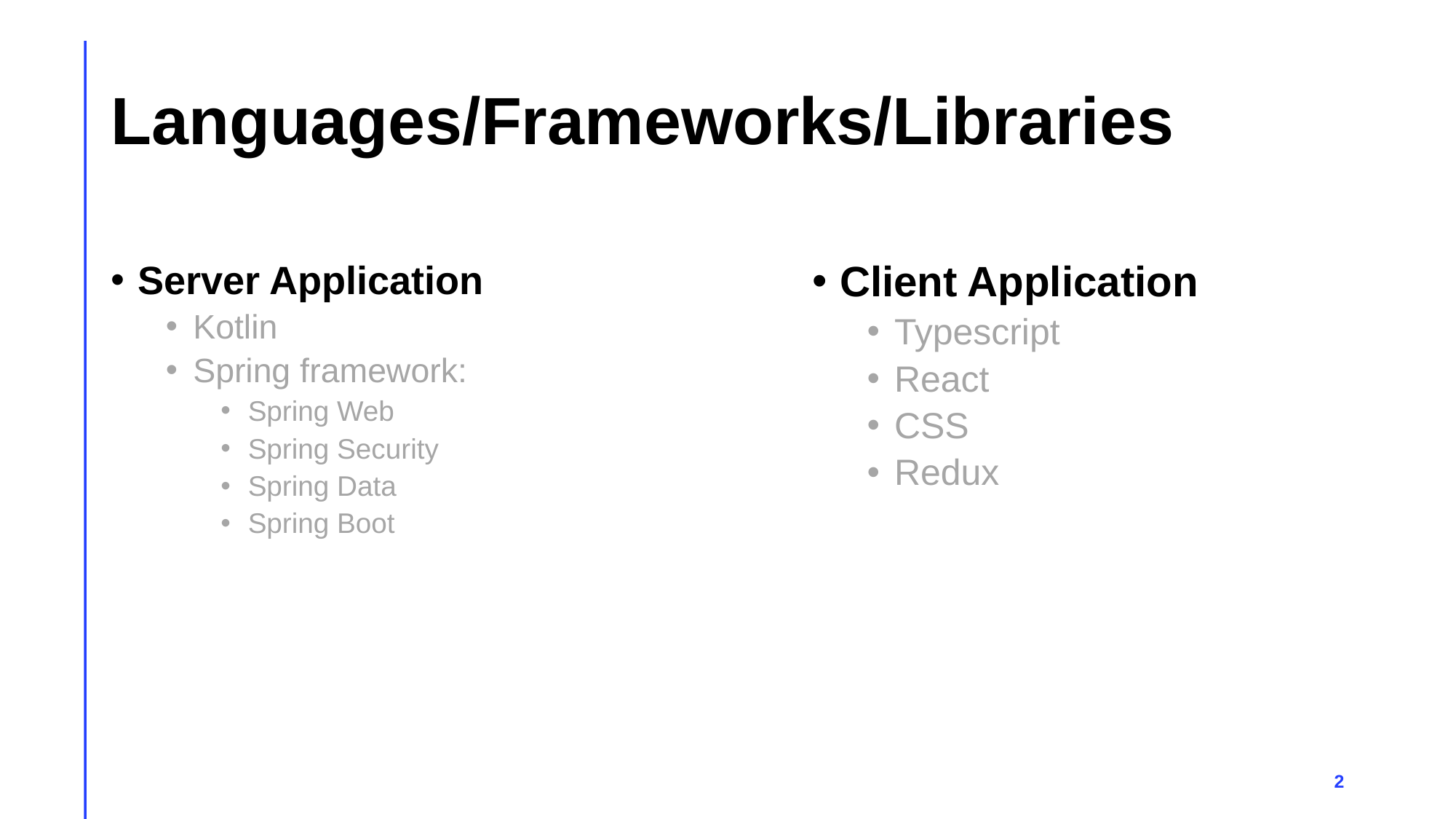

# Languages/Frameworks/Libraries
Client Application
Typescript
React
CSS
Redux

Server Application
Kotlin
Spring framework:
Spring Web
Spring Security
Spring Data
Spring Boot

2